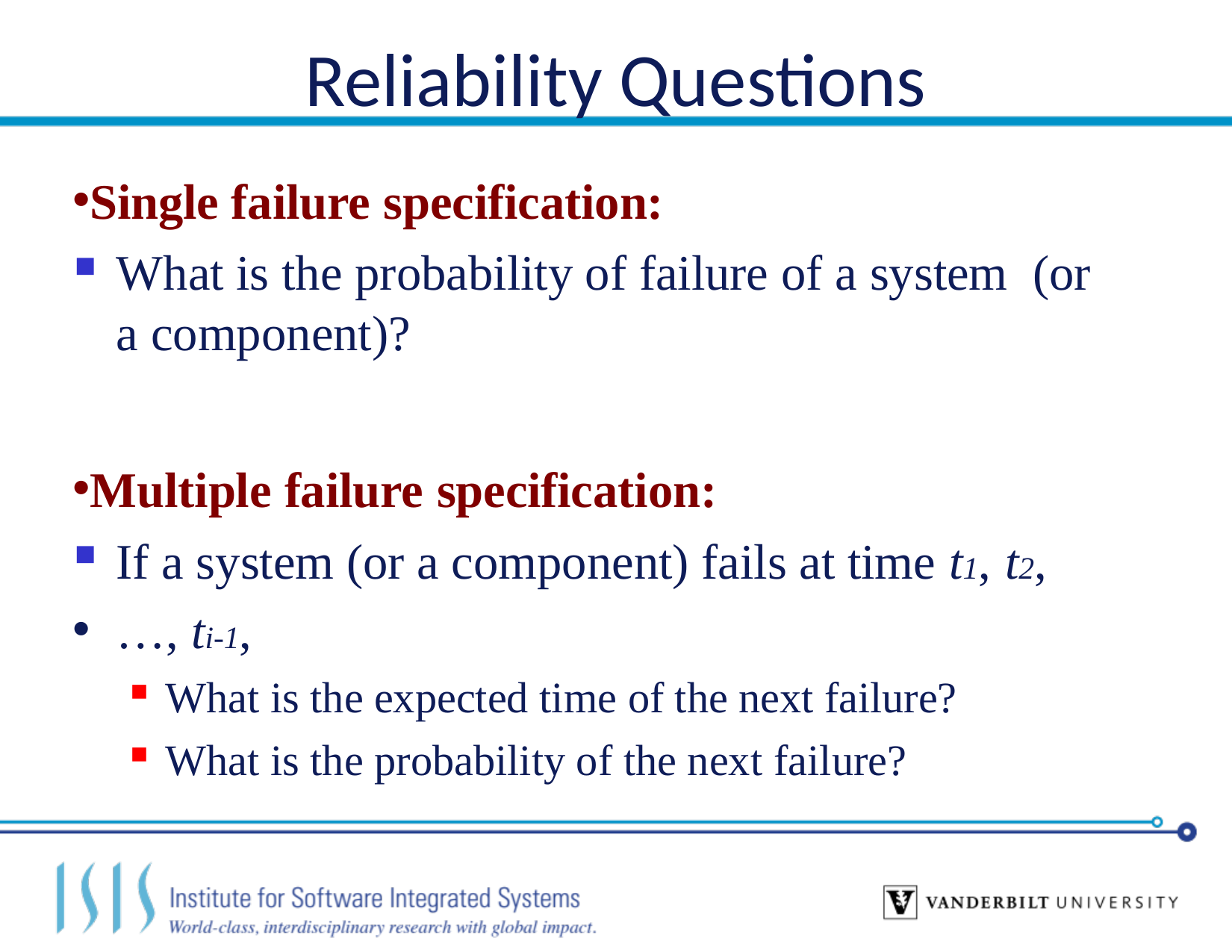

# Reliability Questions
Single failure specification:
What is the probability of failure of a system  (or a component)?

Multiple failure specification:
If a system (or a component) fails at time t1, t2,
…, ti-1,
What is the expected time of the next failure?
What is the probability of the next failure?